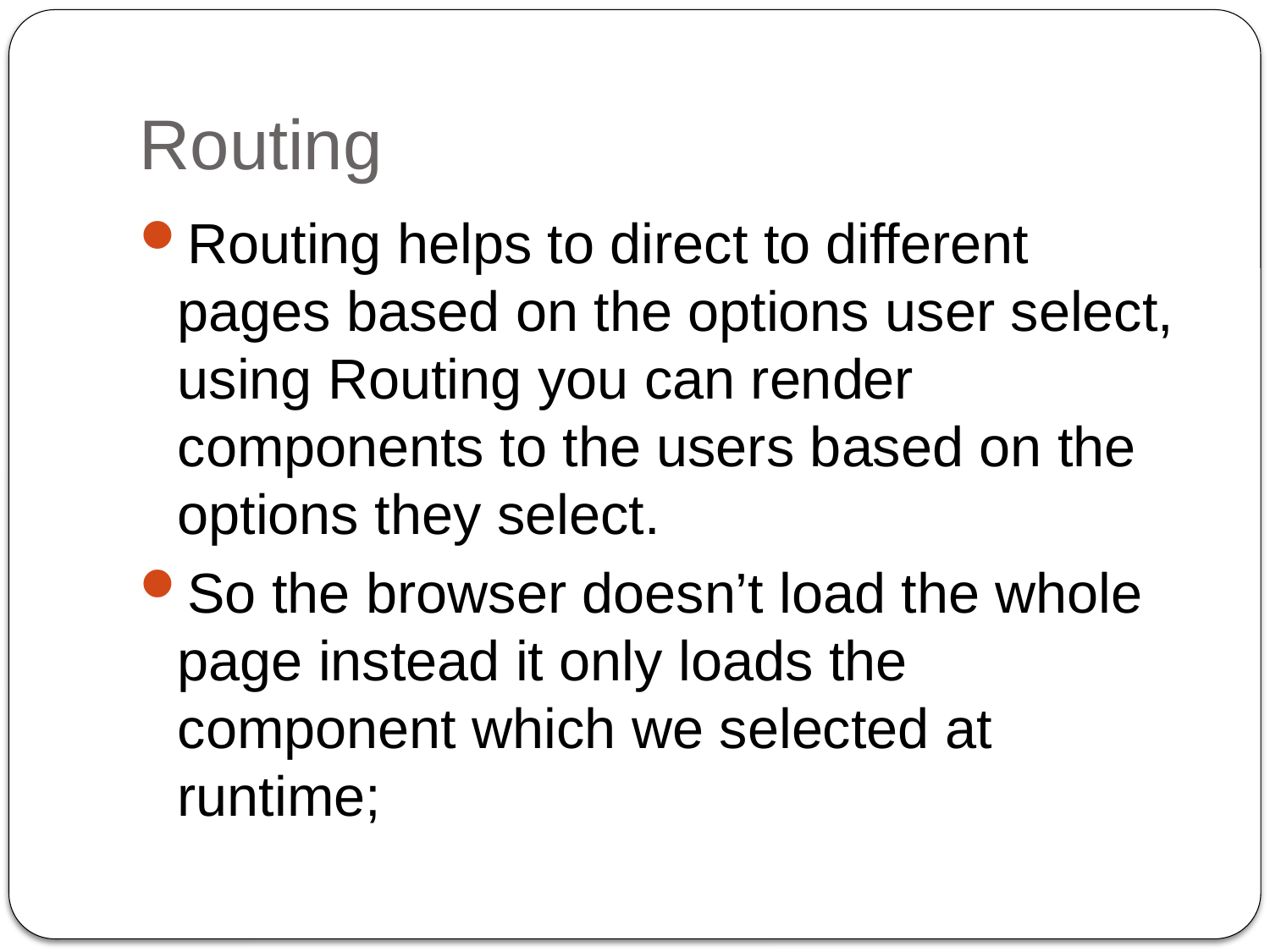

# Routing
Routing helps to direct to different pages based on the options user select, using Routing you can render components to the users based on the options they select.
So the browser doesn’t load the whole page instead it only loads the component which we selected at runtime;